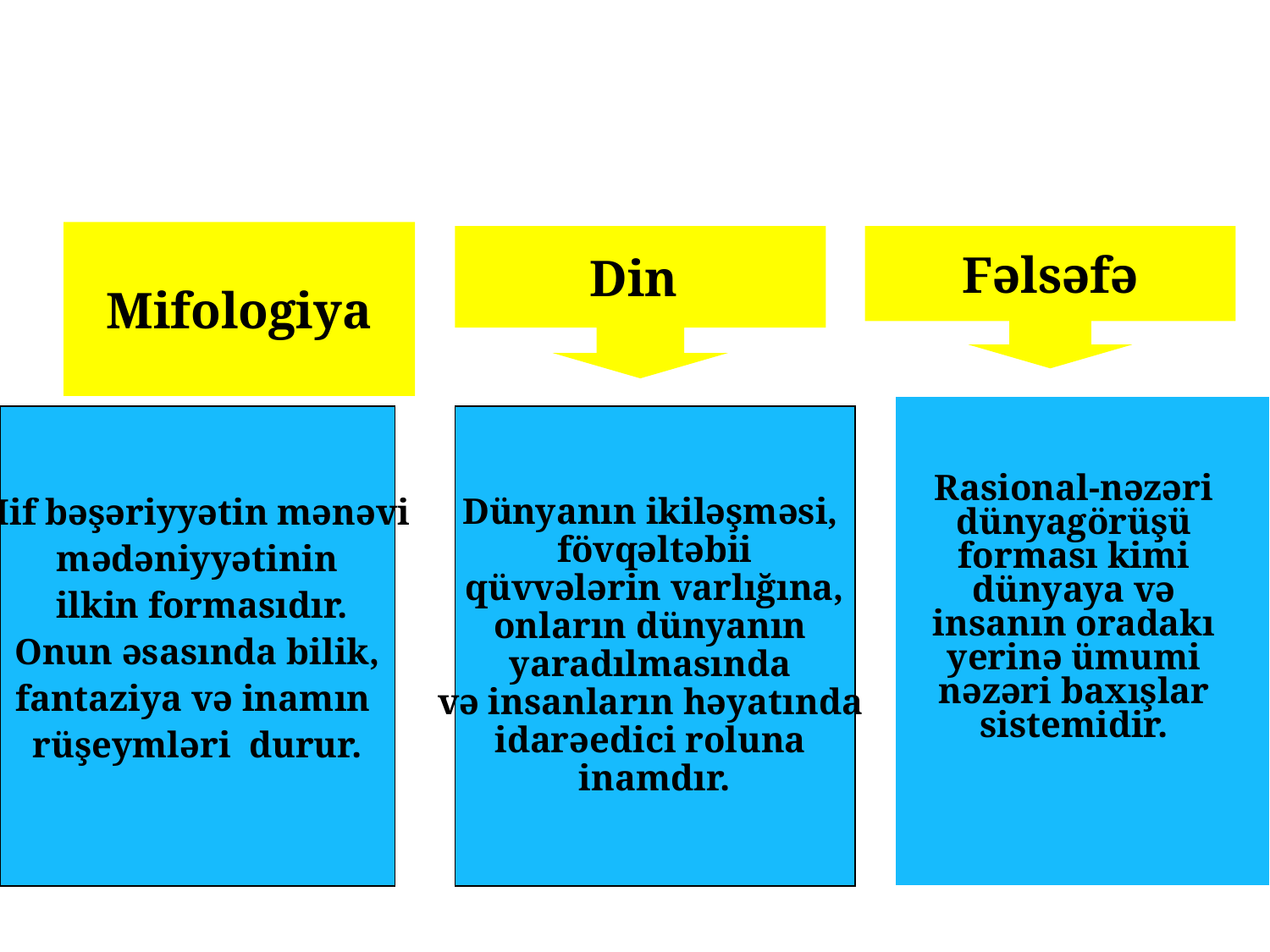

#
Mifologiya
Din
Fəlsəfə

Mif bəşəriyyətin mənəvi
mədəniyyətinin
 ilkin formasıdır.
 Onun əsasında bilik,
fantaziya və inamın
rüşeymləri  durur.

Dünyanın ikiləşməsi,
fövqəltəbii
qüvvələrin varlığına,
onların dünyanın
yaradılmasında
və insanların həyatında
idarəedici roluna
inamdır.
Rasional-nəzəri dünyagörüşü forması kimi dünyaya və insanın oradakı yerinə ümumi nəzəri baxışlar sistemidir.